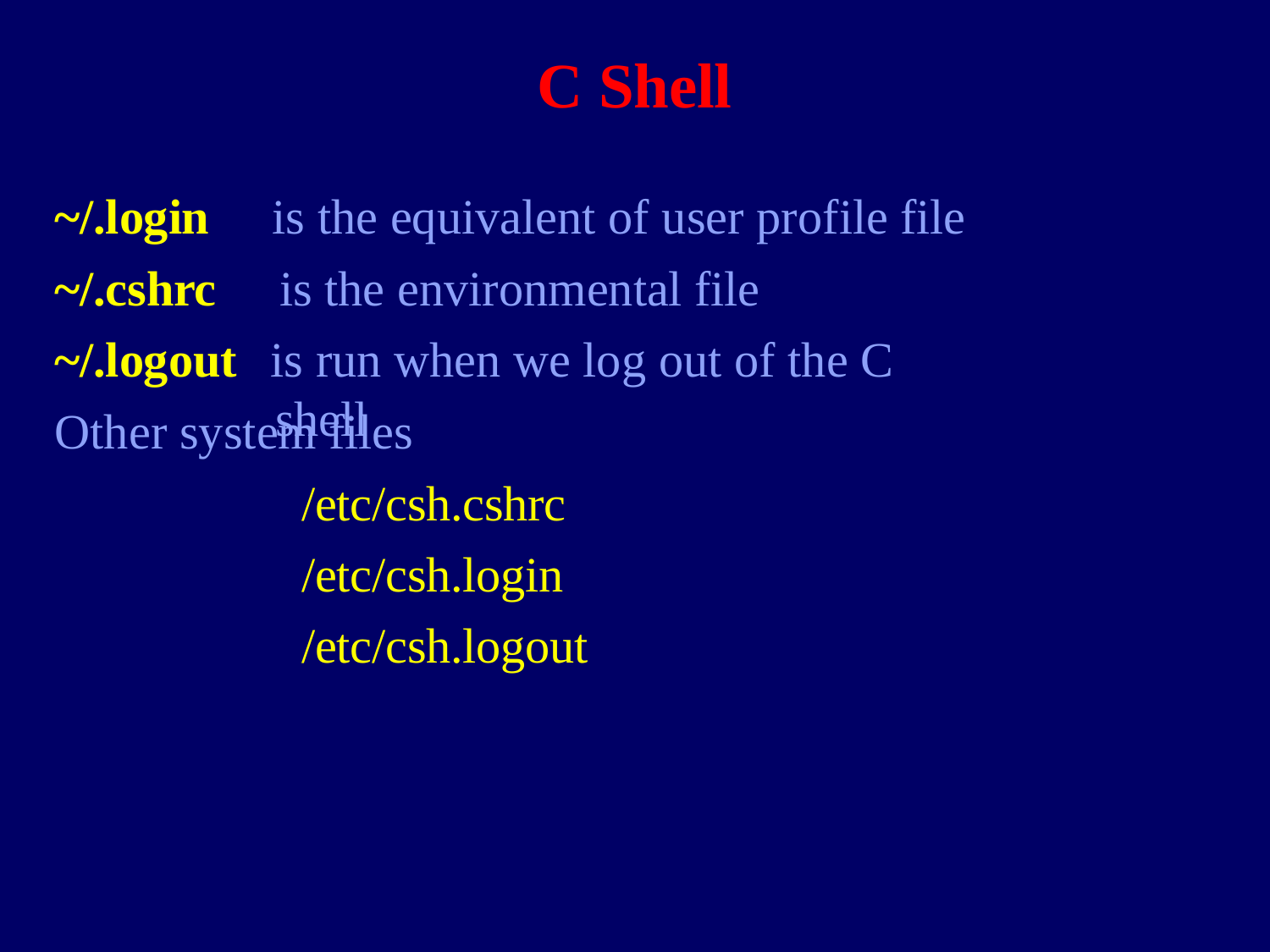

# C Shell
~/.login
~/.cshrc
~/.logout
is the equivalent of user profile file is the environmental file
is run when we log out of the C shell
Other system files
/etc/csh.cshrc
/etc/csh.login
/etc/csh.logout